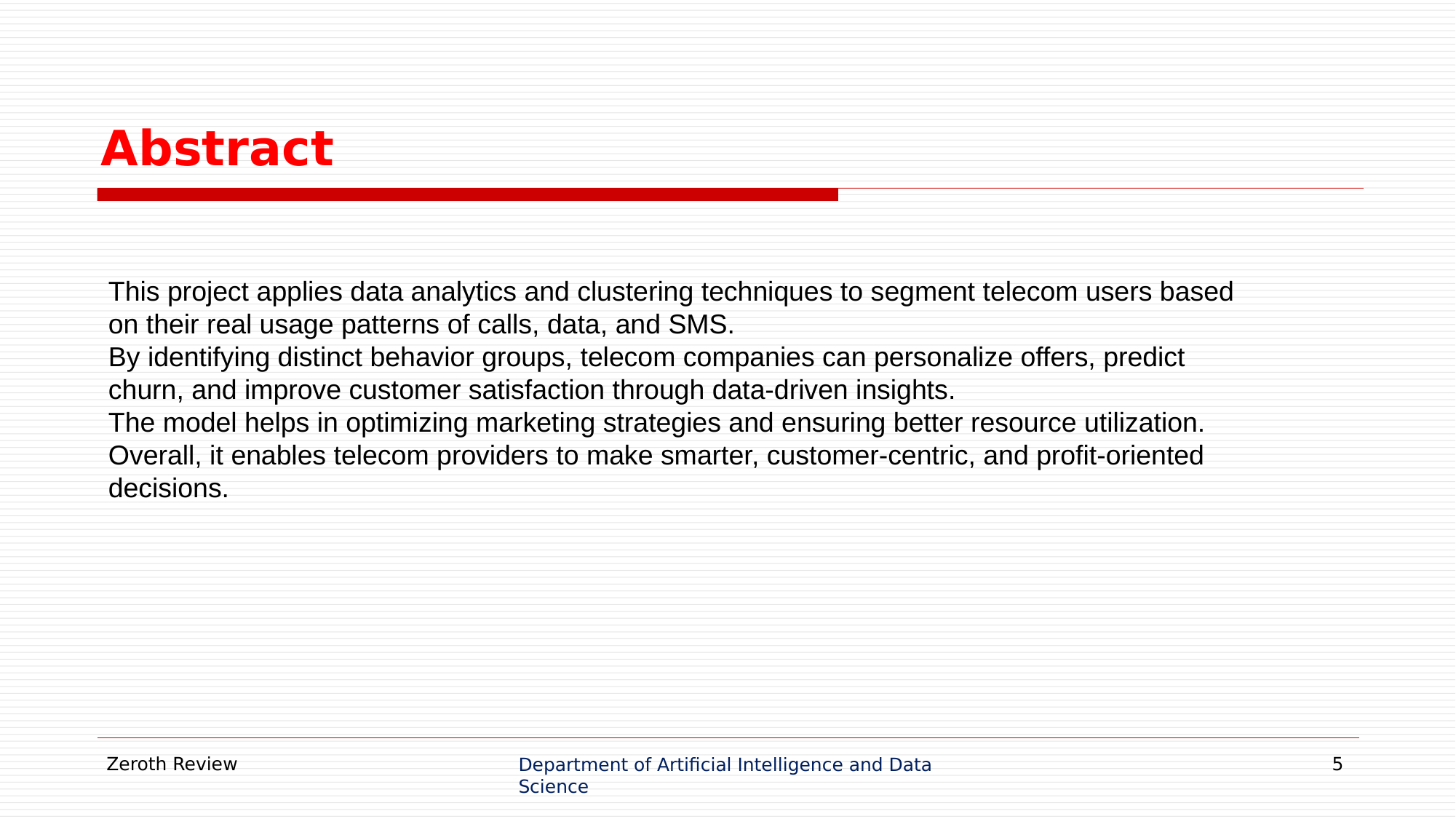

# Abstract
This project applies data analytics and clustering techniques to segment telecom users based on their real usage patterns of calls, data, and SMS.
By identifying distinct behavior groups, telecom companies can personalize offers, predict churn, and improve customer satisfaction through data-driven insights.
The model helps in optimizing marketing strategies and ensuring better resource utilization.
Overall, it enables telecom providers to make smarter, customer-centric, and profit-oriented decisions.
Zeroth Review
Department of Artificial Intelligence and Data Science
5